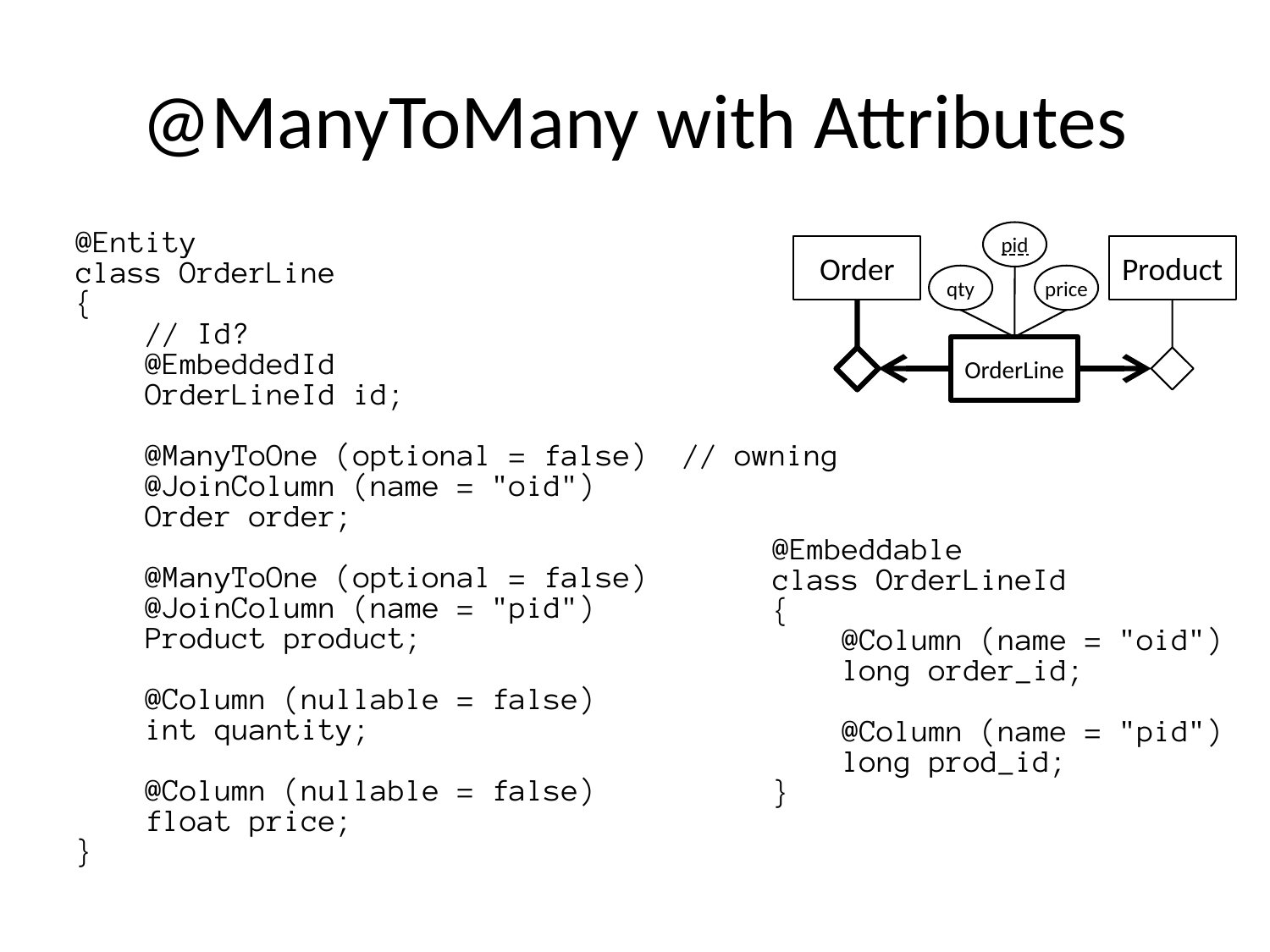

# @ManyToMany with Attributes
@Entity
class OrderLine
{
    // Id?
    @EmbeddedId
    OrderLineId id;

    @ManyToOne (optional = false)  // owning
    @JoinColumn (name = "oid")
    Order order;

    @ManyToOne (optional = false)
    @JoinColumn (name = "pid")
    Product product;

    @Column (nullable = false)
    int quantity;

    @Column (nullable = false)
    float price;
}
pid
Order
Product
qty
price
OrderLine

@Embeddable
class OrderLineId
{
    @Column (name = "oid")
    long order_id;

    @Column (name = "pid")
    long prod_id;
}